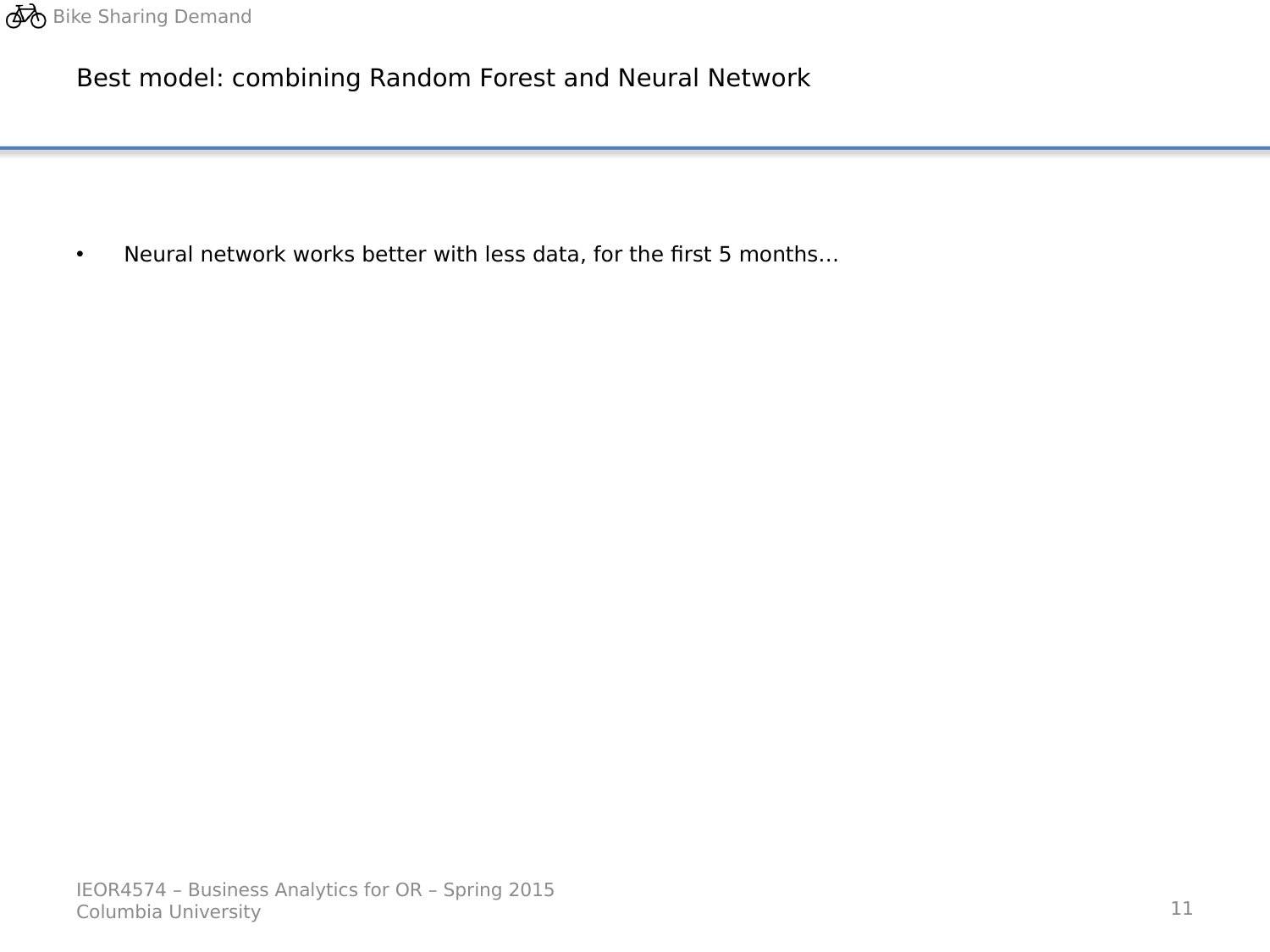

# Best model: combining Random Forest and Neural Network
Neural network works better with less data, for the first 5 months…
IEOR4574 – Business Analytics for OR – Spring 2015
Columbia University
11